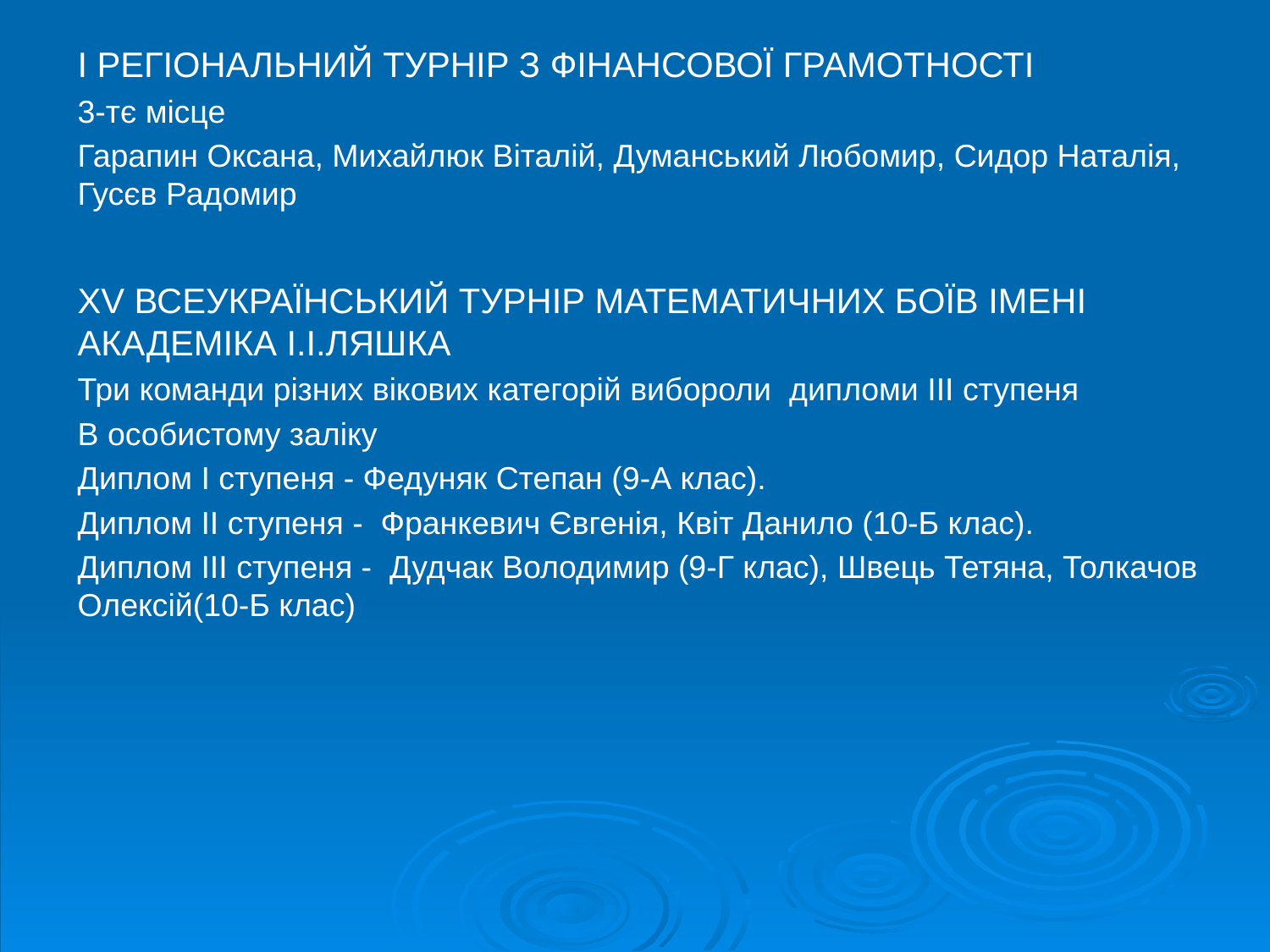

І РЕГІОНАЛЬНИЙ ТУРНІР З ФІНАНСОВОЇ ГРАМОТНОСТІ
3-тє місце
Гарапин Оксана, Михайлюк Віталій, Думанський Любомир, Сидор Наталія, Гусєв Радомир

XV ВСЕУКРАЇНСЬКИЙ ТУРНІР МАТЕМАТИЧНИХ БОЇВ ІМЕНІ АКАДЕМІКА І.І.ЛЯШКА
Три команди різних вікових категорій вибороли  дипломи ІІІ ступеня
В особистому заліку
Диплом І ступеня - Федуняк Степан (9-А клас).
Диплом ІІ ступеня -  Франкевич Євгенія, Квіт Данило (10-Б клас).
Диплом ІІІ ступеня -  Дудчак Володимир (9-Г клас), Швець Тетяна, Толкачов Олексій(10-Б клас)